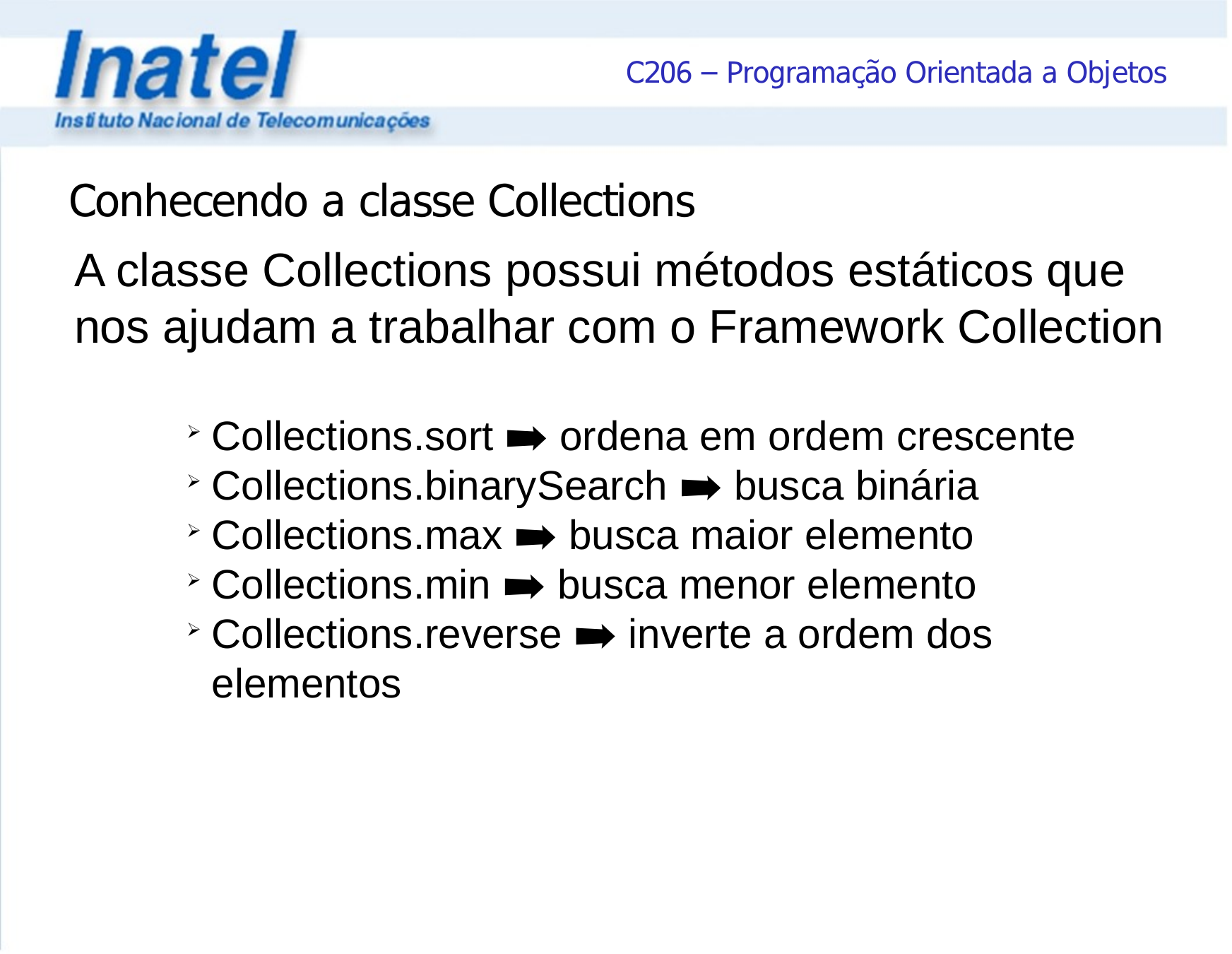

Conhecendo a classe Collections

A classe Collections possui métodos estáticos que  nos ajudam a trabalhar com o Framework Collection

Collections.sort ➡ ordena em ordem crescente
Collections.binarySearch ➡ busca binária
Collections.max ➡ busca maior elemento
Collections.min ➡ busca menor elemento
Collections.reverse ➡ inverte a ordem dos elementos